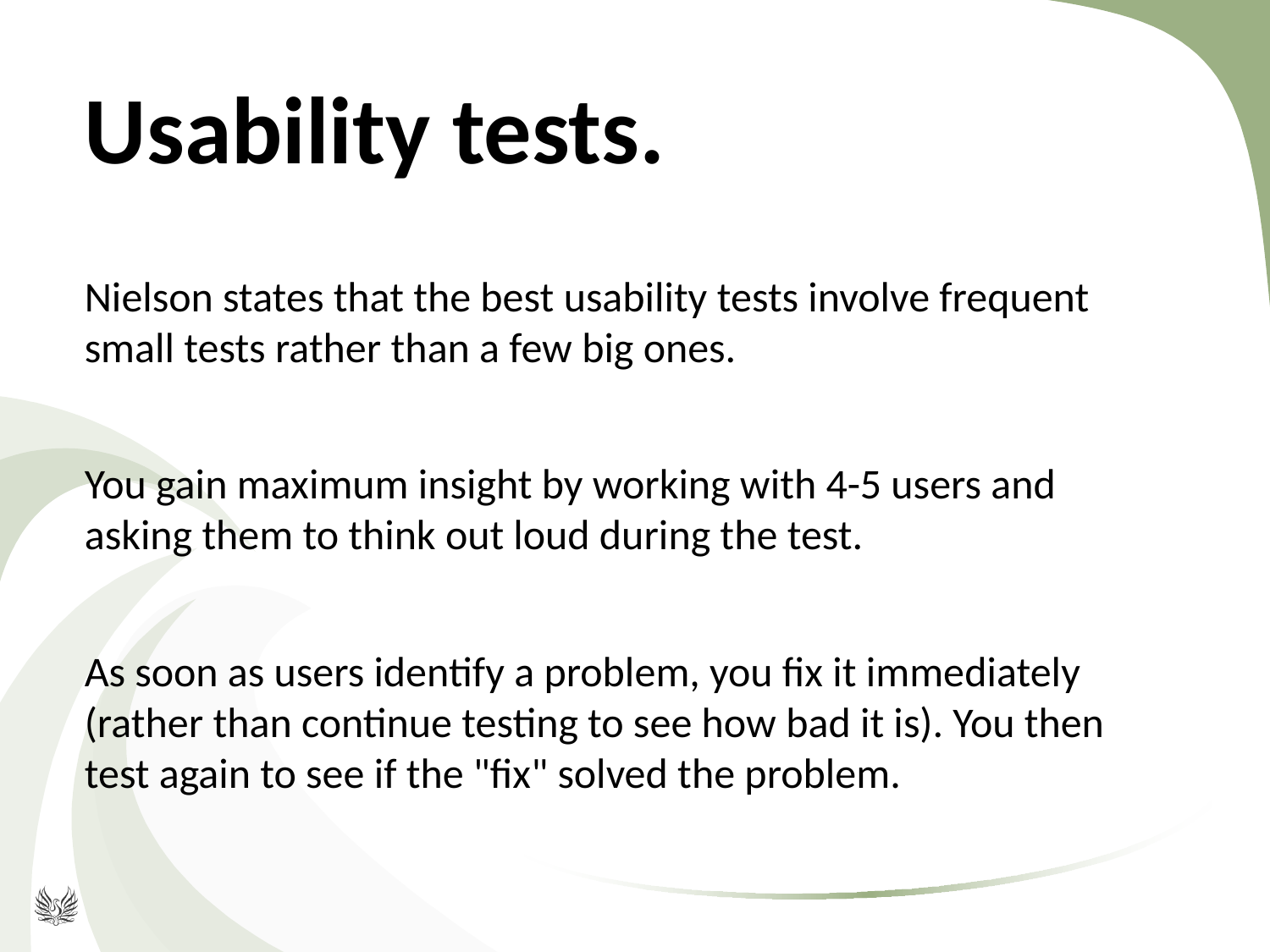

Usability tests.

Nielson states that the best usability tests involve frequent small tests rather than a few big ones.

You gain maximum insight by working with 4-5 users and asking them to think out loud during the test.

As soon as users identify a problem, you fix it immediately (rather than continue testing to see how bad it is). You then test again to see if the "fix" solved the problem.